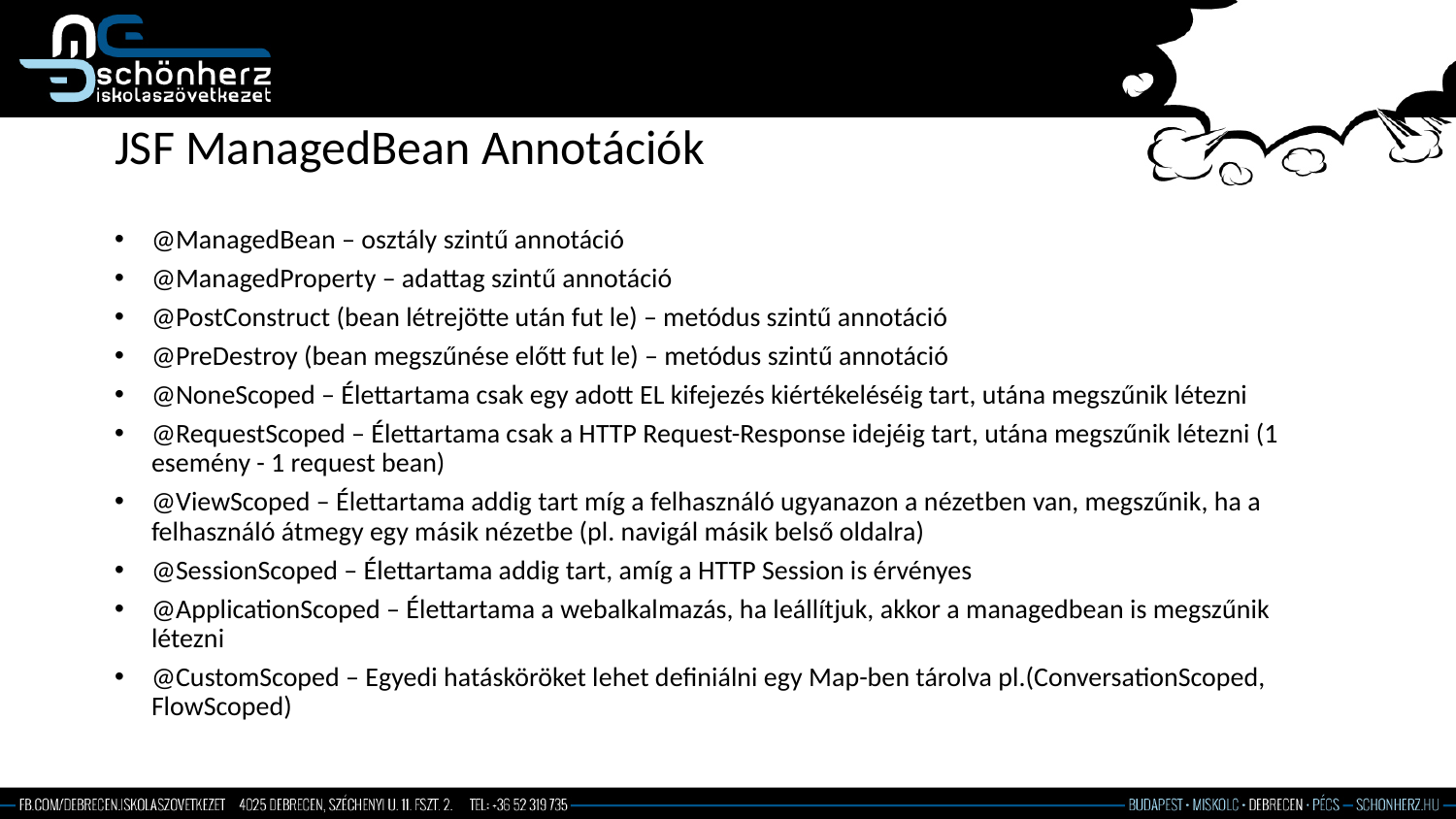

# JSF ManagedBean Annotációk
@ManagedBean – osztály szintű annotáció
@ManagedProperty – adattag szintű annotáció
@PostConstruct (bean létrejötte után fut le) – metódus szintű annotáció
@PreDestroy (bean megszűnése előtt fut le) – metódus szintű annotáció
@NoneScoped – Élettartama csak egy adott EL kifejezés kiértékeléséig tart, utána megszűnik létezni
@RequestScoped – Élettartama csak a HTTP Request-Response idejéig tart, utána megszűnik létezni (1 esemény - 1 request bean)
@ViewScoped – Élettartama addig tart míg a felhasználó ugyanazon a nézetben van, megszűnik, ha a felhasználó átmegy egy másik nézetbe (pl. navigál másik belső oldalra)
@SessionScoped – Élettartama addig tart, amíg a HTTP Session is érvényes
@ApplicationScoped – Élettartama a webalkalmazás, ha leállítjuk, akkor a managedbean is megszűnik létezni
@CustomScoped – Egyedi hatásköröket lehet definiálni egy Map-ben tárolva pl.(ConversationScoped, FlowScoped)